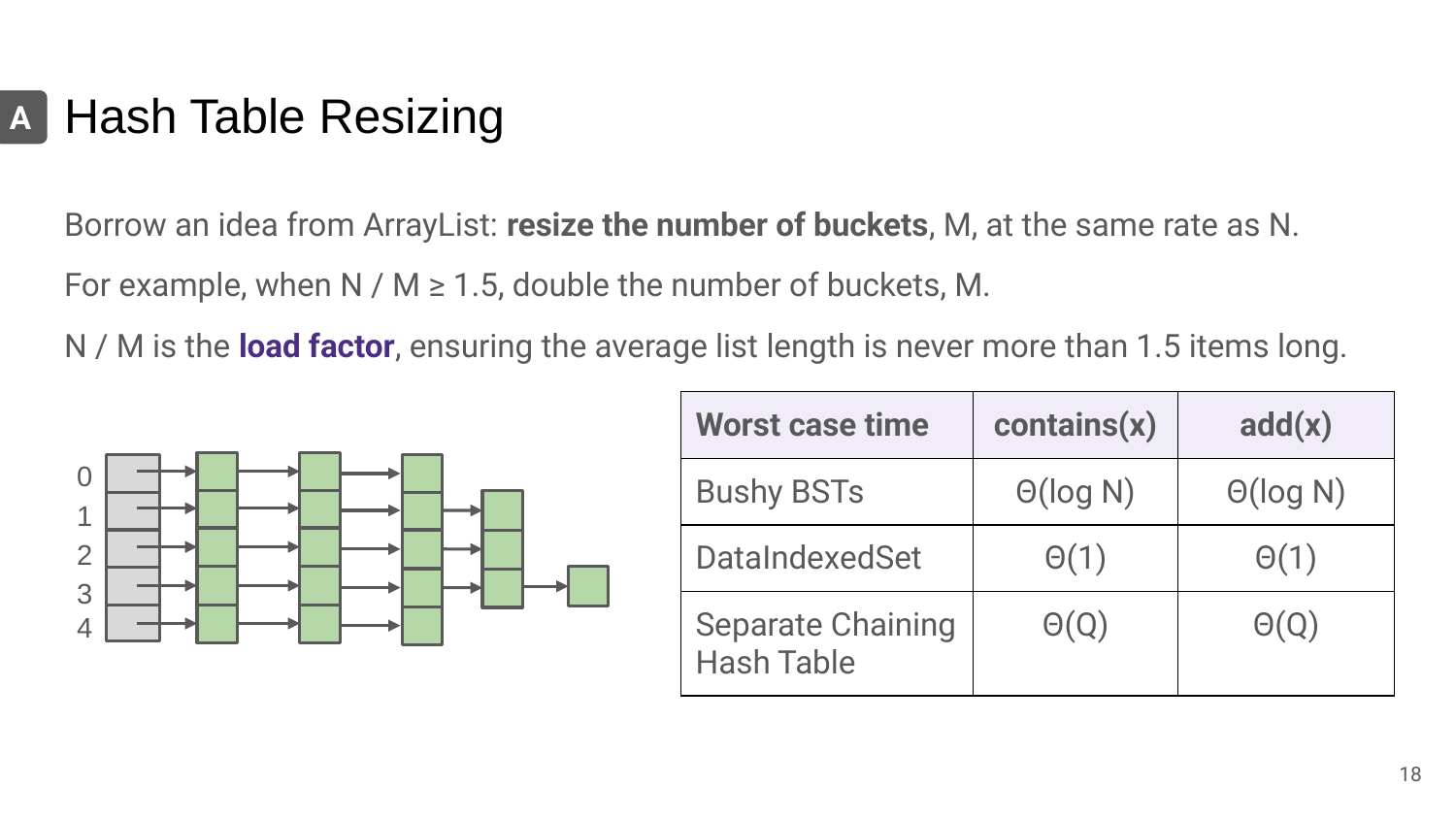

# Hash Table Resizing
A
Borrow an idea from ArrayList: resize the number of buckets, M, at the same rate as N.
For example, when N / M ≥ 1.5, double the number of buckets, M.
N / M is the load factor, ensuring the average list length is never more than 1.5 items long.
| Worst case time | contains(x) | add(x) |
| --- | --- | --- |
| Bushy BSTs | Θ(log N) | Θ(log N) |
| DataIndexedSet | Θ(1) | Θ(1) |
| Separate Chaining Hash Table | Θ(Q) | Θ(Q) |

0
1
2
3
4

18